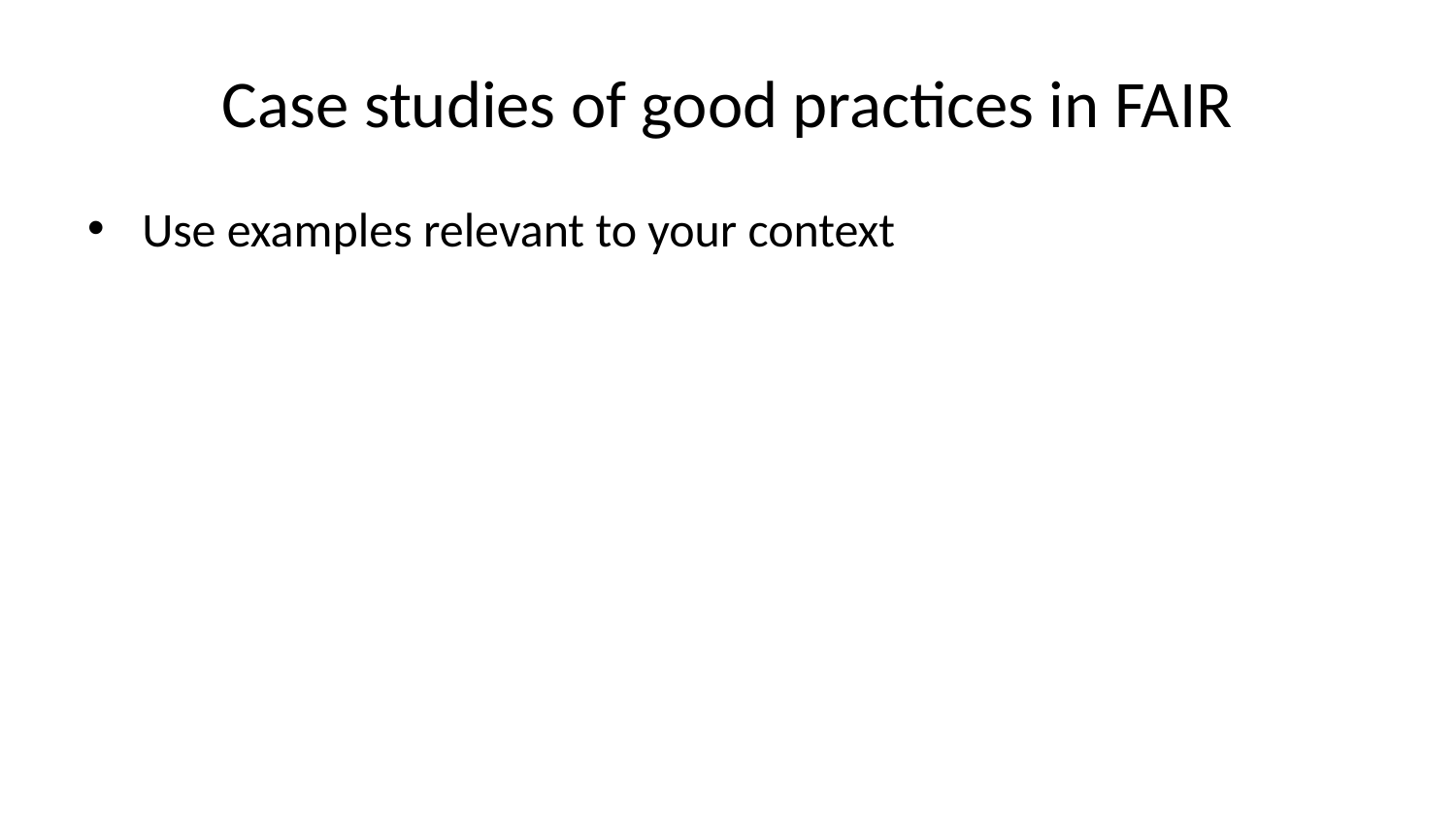

# Case studies of good practices in FAIR
Use examples relevant to your context